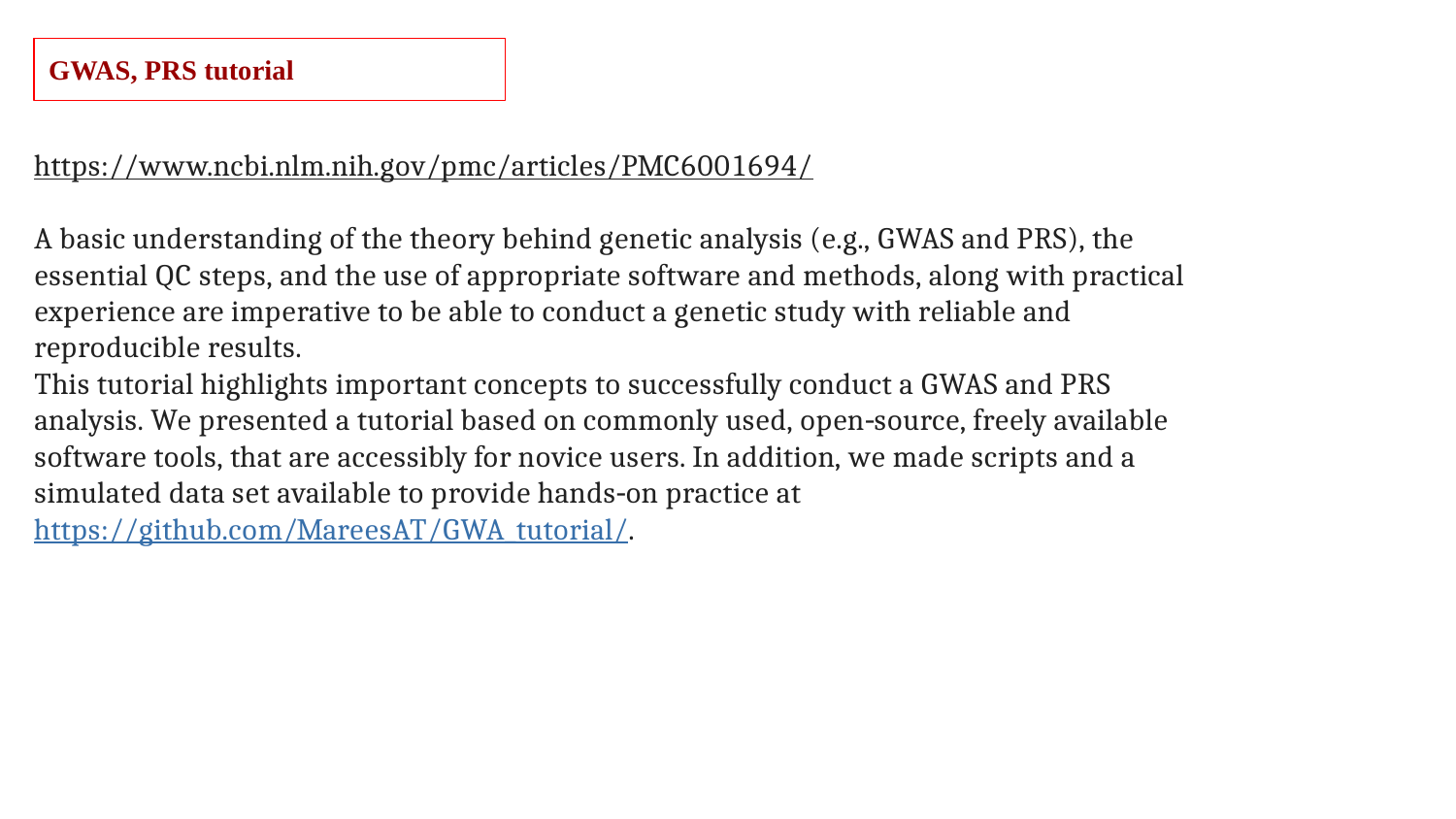

# GWAS, PRS tutorial
https://www.ncbi.nlm.nih.gov/pmc/articles/PMC6001694/

A basic understanding of the theory behind genetic analysis (e.g., GWAS and PRS), the essential QC steps, and the use of appropriate software and methods, along with practical experience are imperative to be able to conduct a genetic study with reliable and reproducible results.
This tutorial highlights important concepts to successfully conduct a GWAS and PRS analysis. We presented a tutorial based on commonly used, open‐source, freely available software tools, that are accessibly for novice users. In addition, we made scripts and a simulated data set available to provide hands‐on practice at https://github.com/MareesAT/GWA_tutorial/.